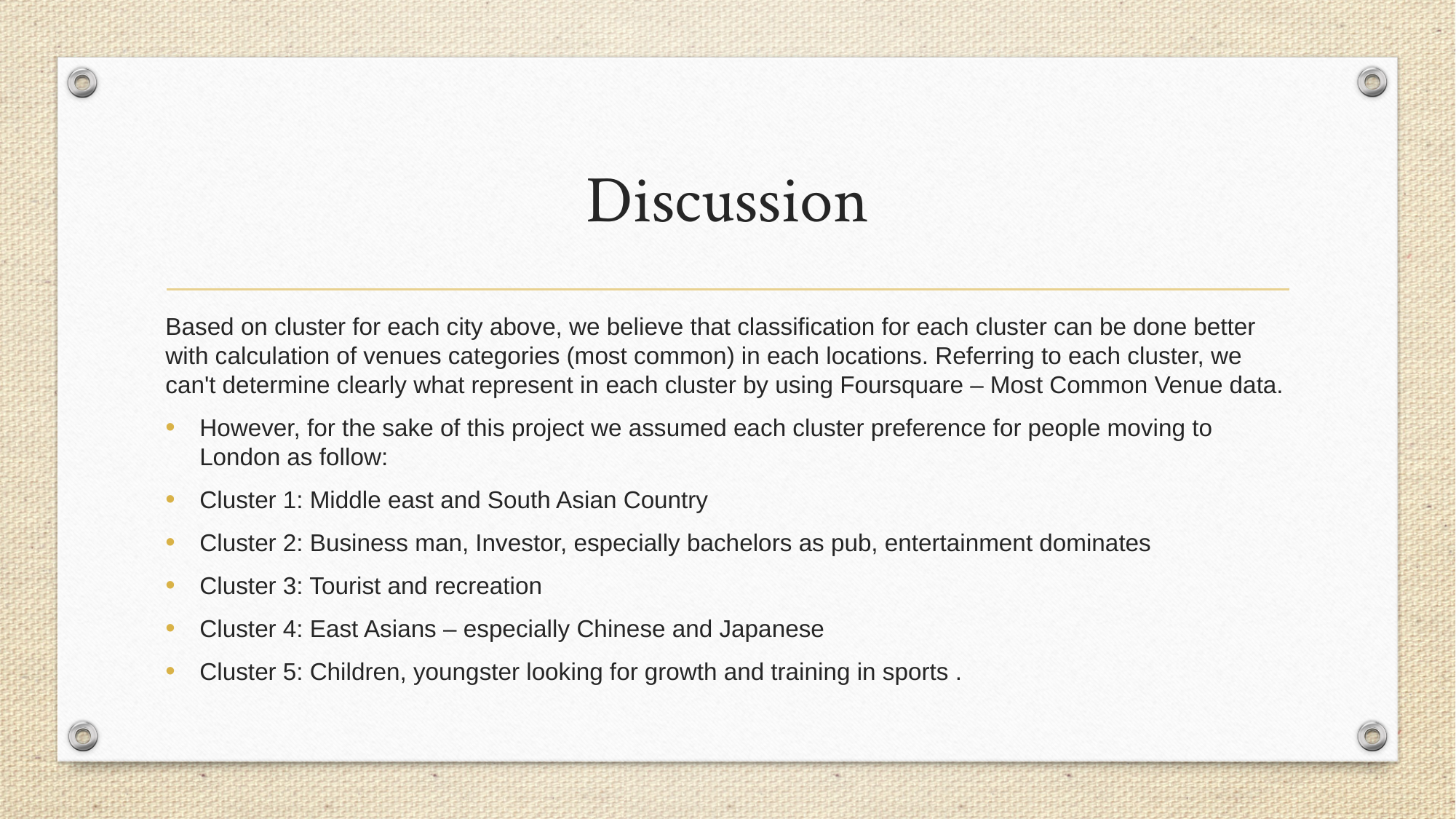

# Discussion
Based on cluster for each city above, we believe that classification for each cluster can be done better with calculation of venues categories (most common) in each locations. Referring to each cluster, we can't determine clearly what represent in each cluster by using Foursquare – Most Common Venue data.
However, for the sake of this project we assumed each cluster preference for people moving to London as follow:
Cluster 1: Middle east and South Asian Country
Cluster 2: Business man, Investor, especially bachelors as pub, entertainment dominates
Cluster 3: Tourist and recreation
Cluster 4: East Asians – especially Chinese and Japanese
Cluster 5: Children, youngster looking for growth and training in sports .